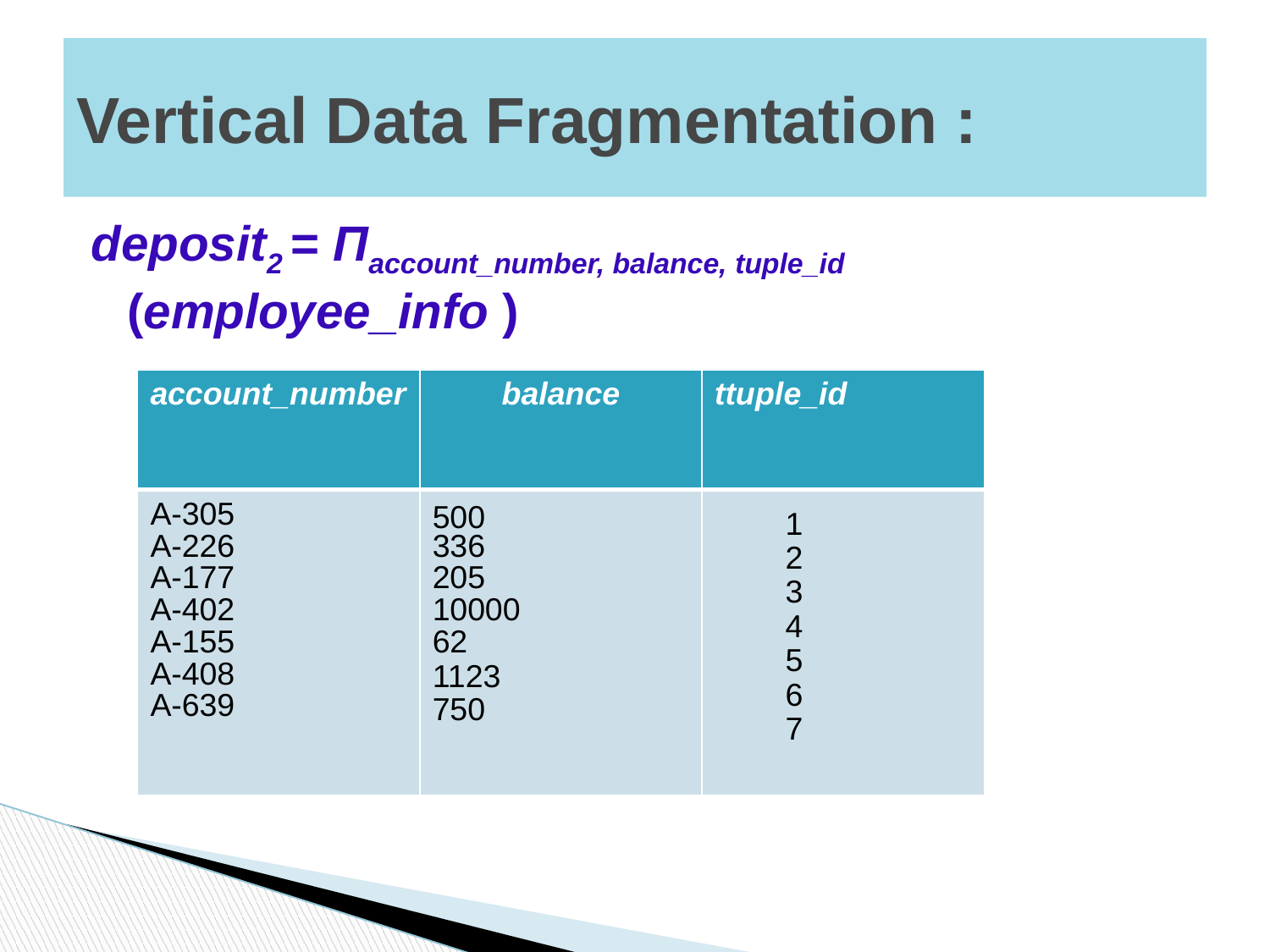

# Vertical Data Fragmentation :
deposit2 = Πaccount_number, balance, tuple_id (employee_info )
| account\_number | balance | ttuple\_id |
| --- | --- | --- |
| A-305 A-226 A-177 A-402 A-155 A-408 A-639 | 500 336 205 10000 62 1123 750 |  |
1
2
3
4
5
6
7